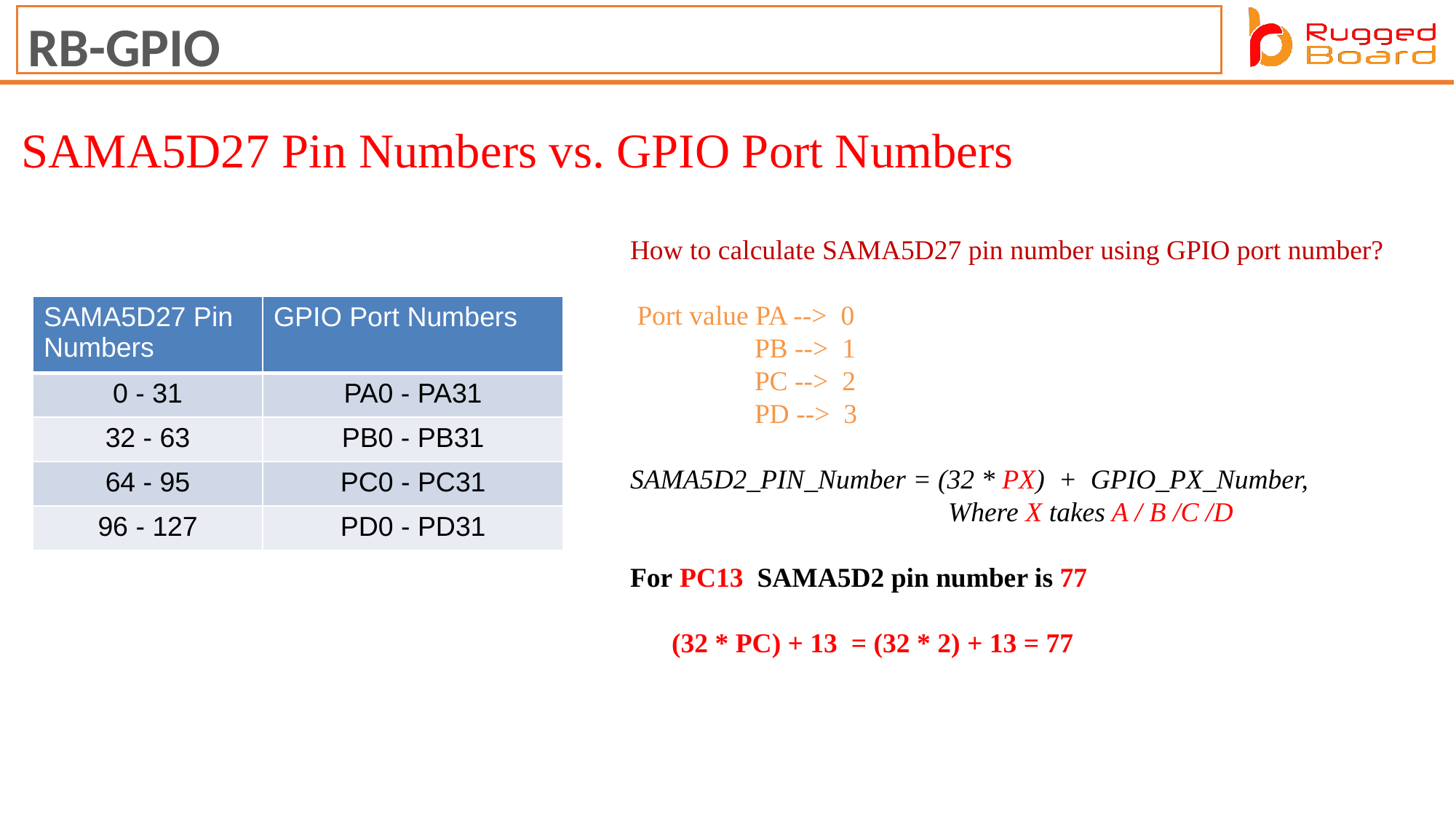

RB-GPIO
SAMA5D27 Pin Numbers vs. GPIO Port Numbers
How to calculate SAMA5D27 pin number using GPIO port number?

 Port value PA -->  0
                  PB -->  1
                  PC -->  2
                  PD -->  3

SAMA5D2_PIN_Number = (32 * PX)  +  GPIO_PX_Number,
                                              Where X takes A / B /C /D

For PC13  SAMA5D2 pin number is 77

      (32 * PC) + 13  = (32 * 2) + 13 = 77
| SAMA5D27 Pin Numbers | GPIO Port Numbers |
| --- | --- |
| 0 - 31 | PA0 - PA31 |
| 32 - 63 | PB0 - PB31 |
| 64 - 95 | PC0 - PC31 |
| 96 - 127 | PD0 - PD31 |